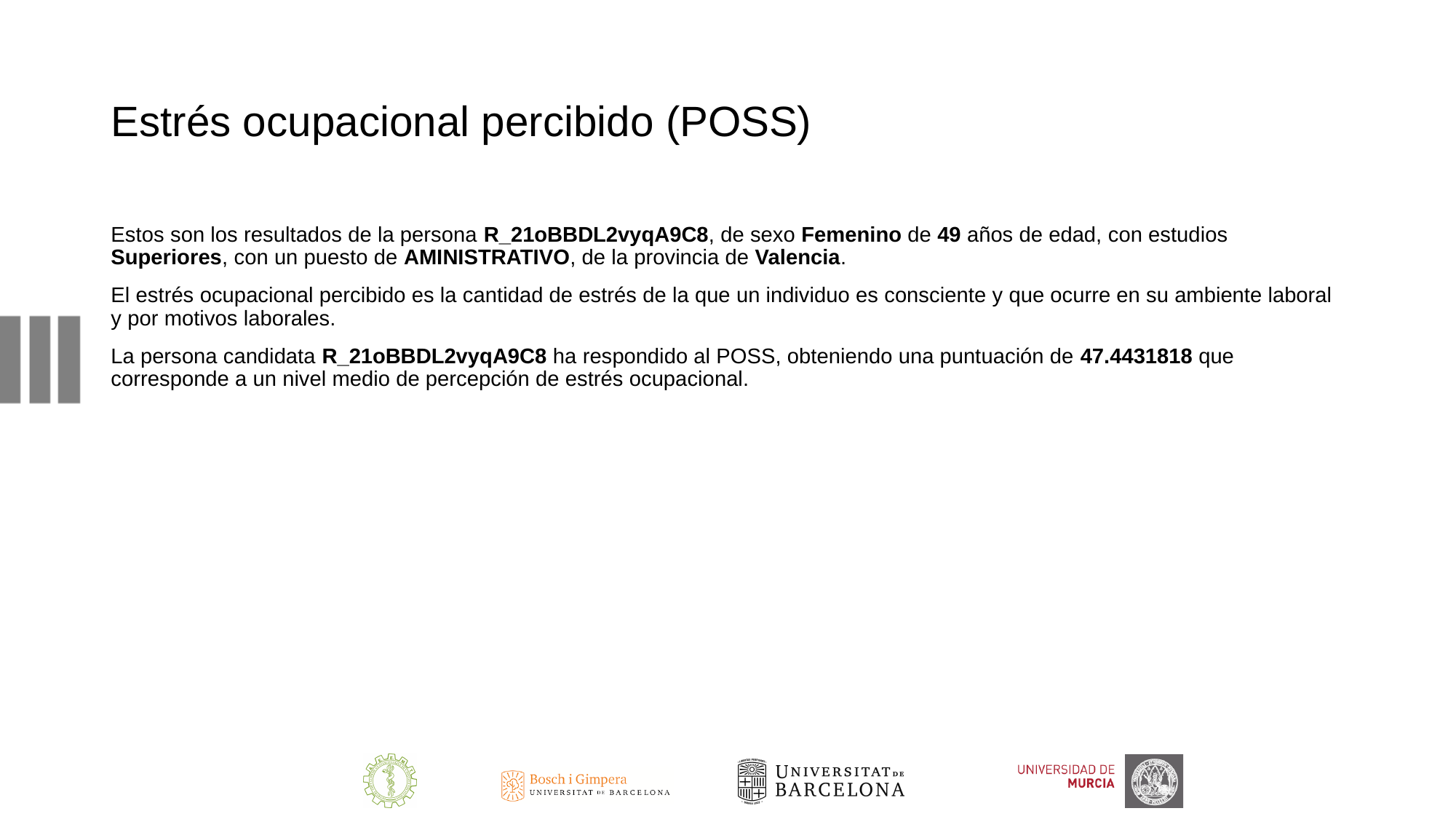

# Estrés ocupacional percibido (POSS)
Estos son los resultados de la persona R_21oBBDL2vyqA9C8, de sexo Femenino de 49 años de edad, con estudios Superiores, con un puesto de AMINISTRATIVO, de la provincia de Valencia.
El estrés ocupacional percibido es la cantidad de estrés de la que un individuo es consciente y que ocurre en su ambiente laboral y por motivos laborales.
La persona candidata R_21oBBDL2vyqA9C8 ha respondido al POSS, obteniendo una puntuación de 47.4431818 que corresponde a un nivel medio de percepción de estrés ocupacional.